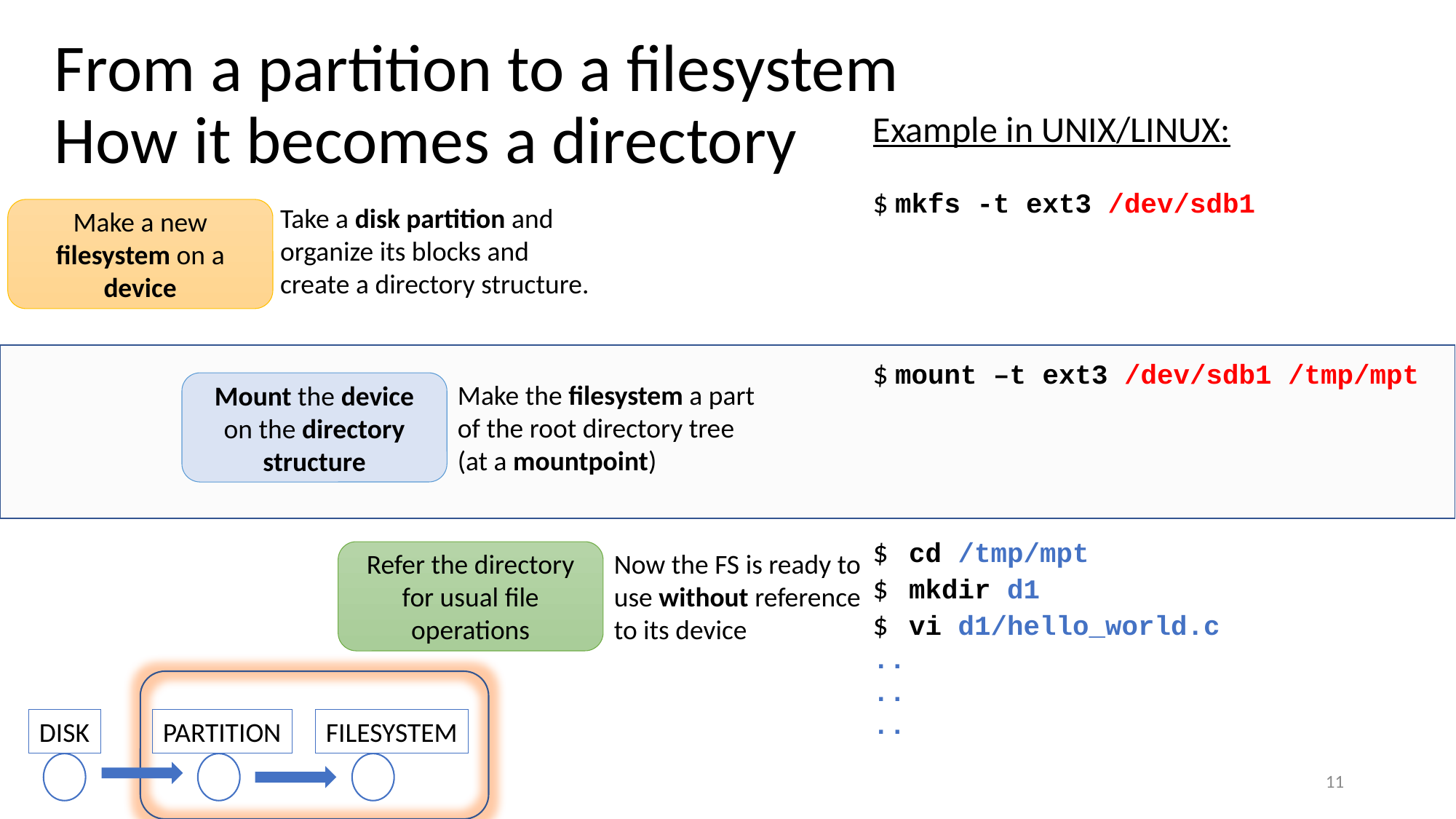

# From a partition to a filesystem How it becomes a directory
Example in UNIX/LINUX:

$ mkfs -t ext3 /dev/sdb1

$ mount –t ext3 /dev/sdb1 /tmp/mpt

$   cd /tmp/mpt
$   mkdir d1
$   vi d1/hello_world.c
..
..
..
Take a disk partition and
organize its blocks and
create a directory structure.
Make a new filesystem on a device

Mount the device on the directory structure
Make the filesystem a part of the root directory tree (at a mountpoint)
Refer the directory for usual file operations
Now the FS is ready to use without reference to its device

DISK
PARTITION
FILESYSTEM

11